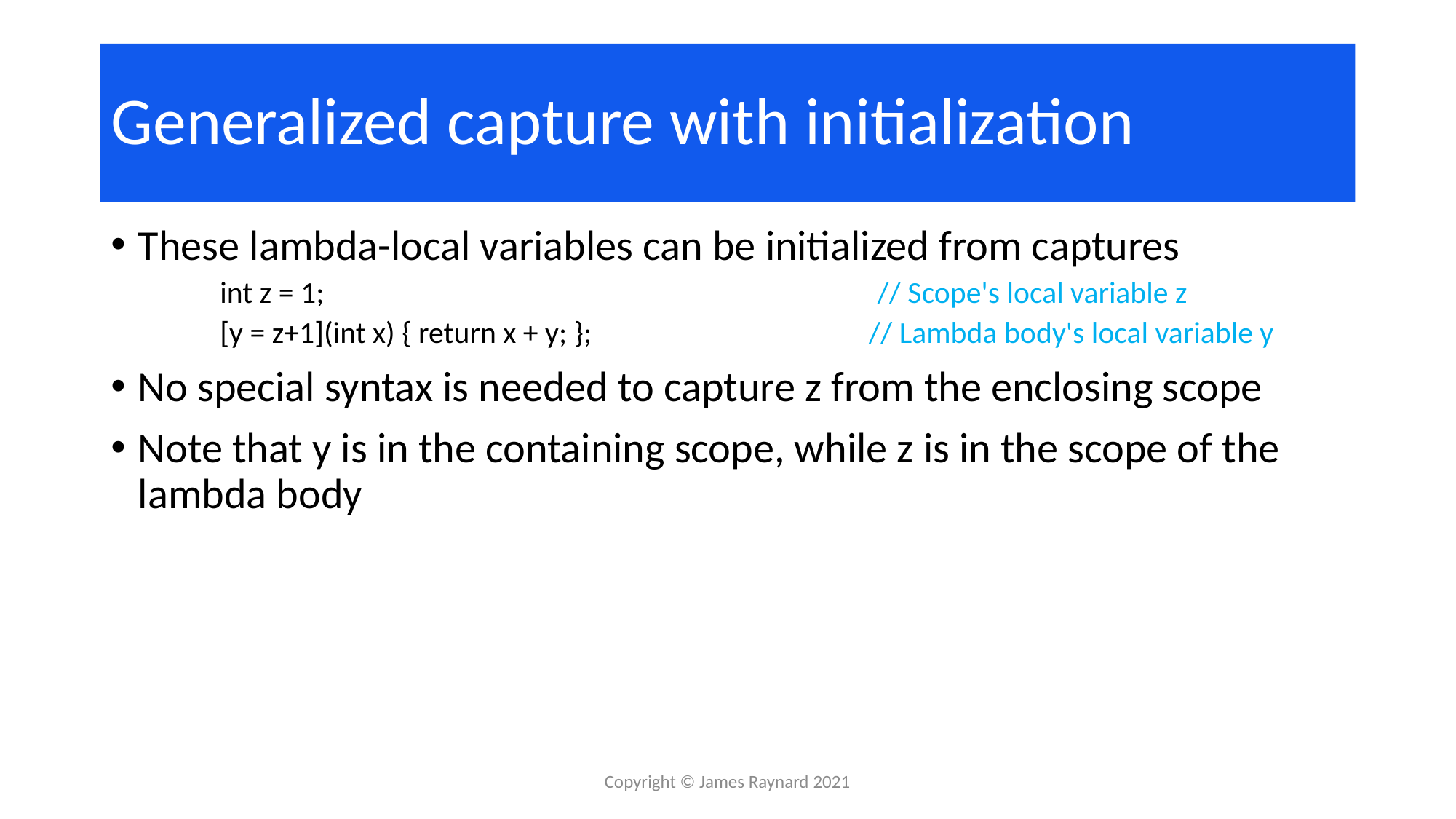

# Generalized capture with initialization
These lambda-local variables can be initialized from captures
int z = 1;                                                                                // Scope's local variable z
[y = z+1](int x) { return x + y; };                                        // Lambda body's local variable y
No special syntax is needed to capture z from the enclosing scope
Note that y is in the containing scope, while z is in the scope of the lambda body
Copyright © James Raynard 2021